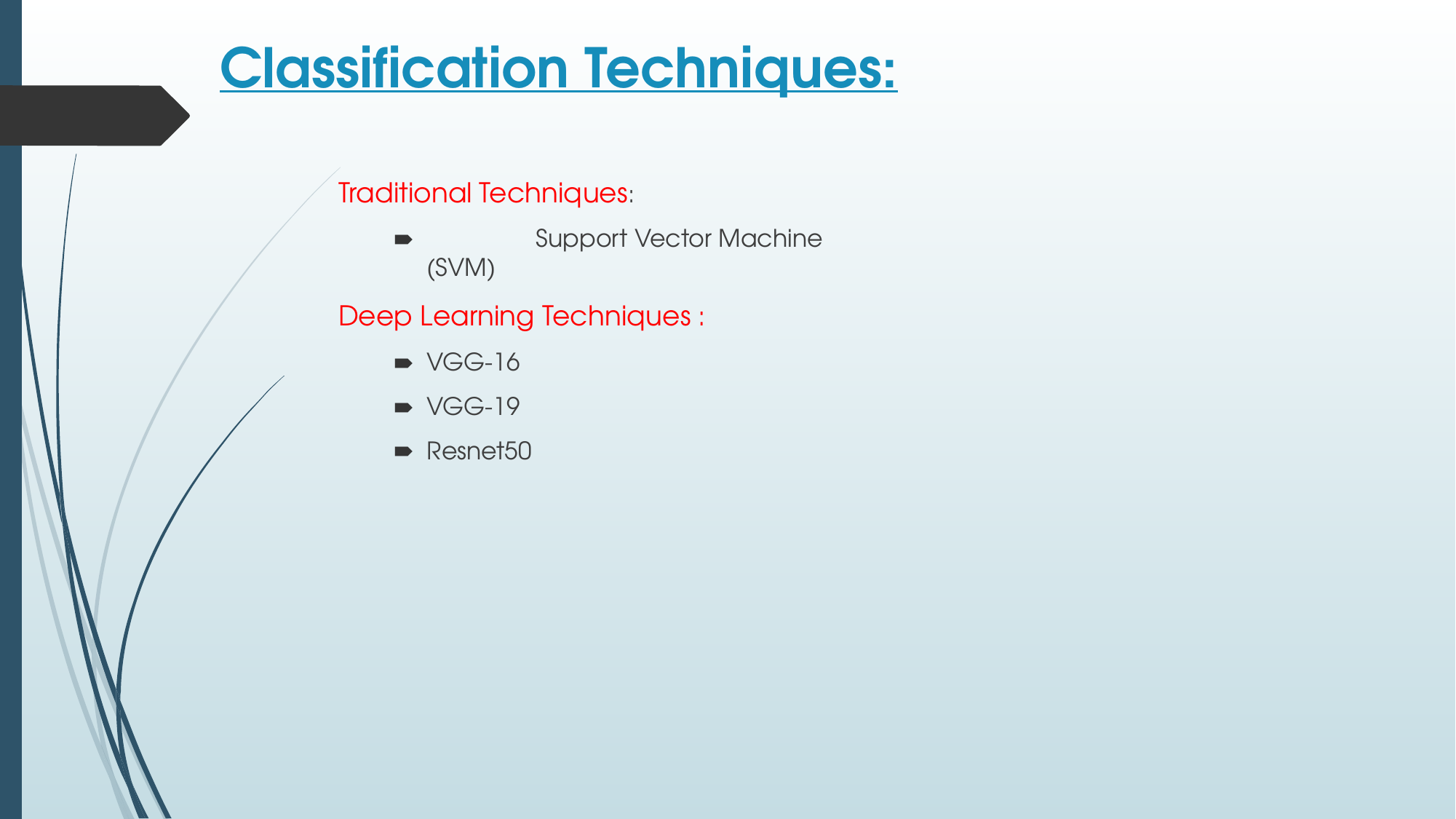

# Classification Techniques:
Traditional Techniques:
	Support Vector Machine (SVM)
Deep Learning Techniques :
VGG-16
VGG-19
Resnet50